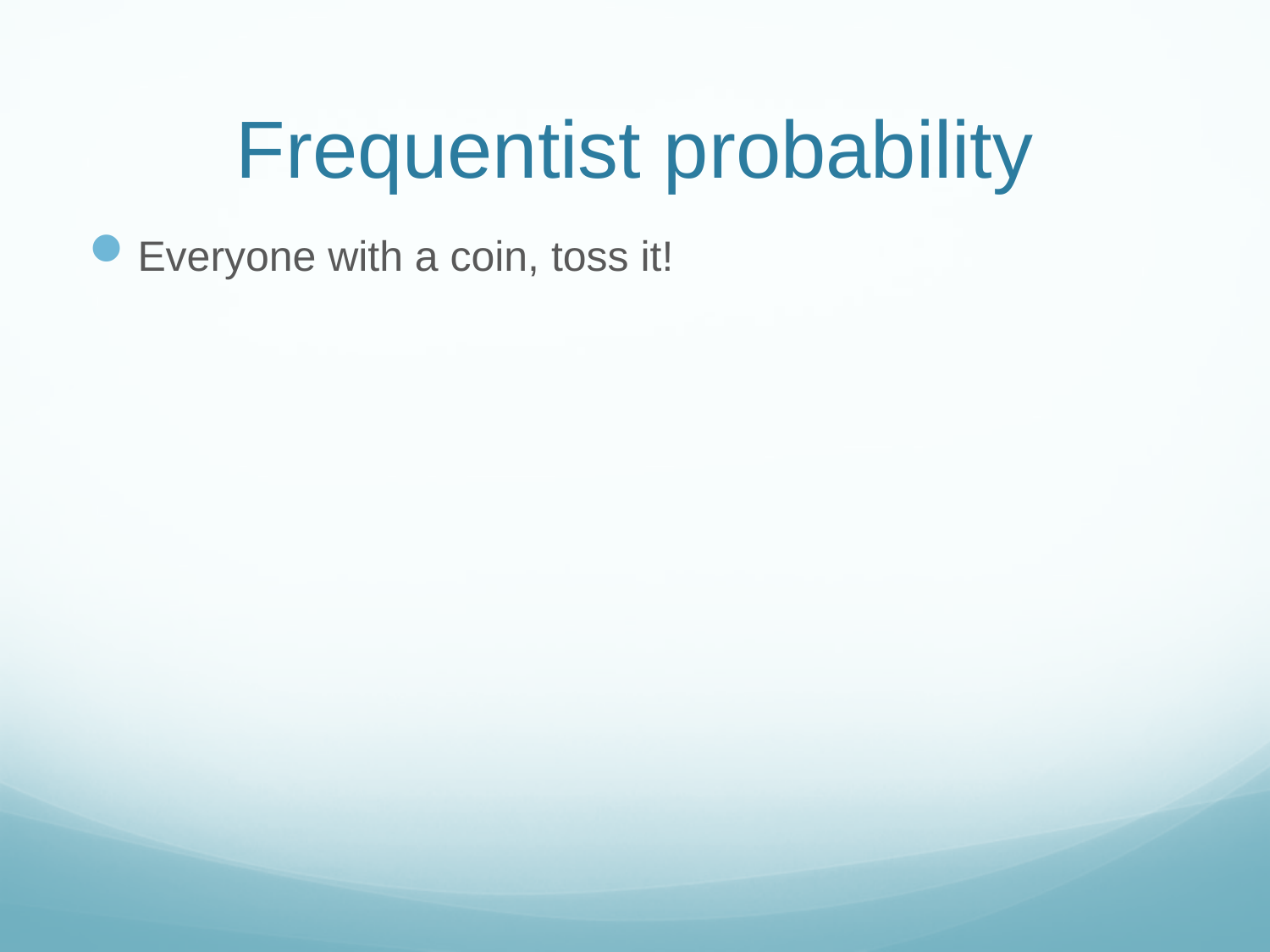

# Frequentist probability
Everyone with a coin, toss it!